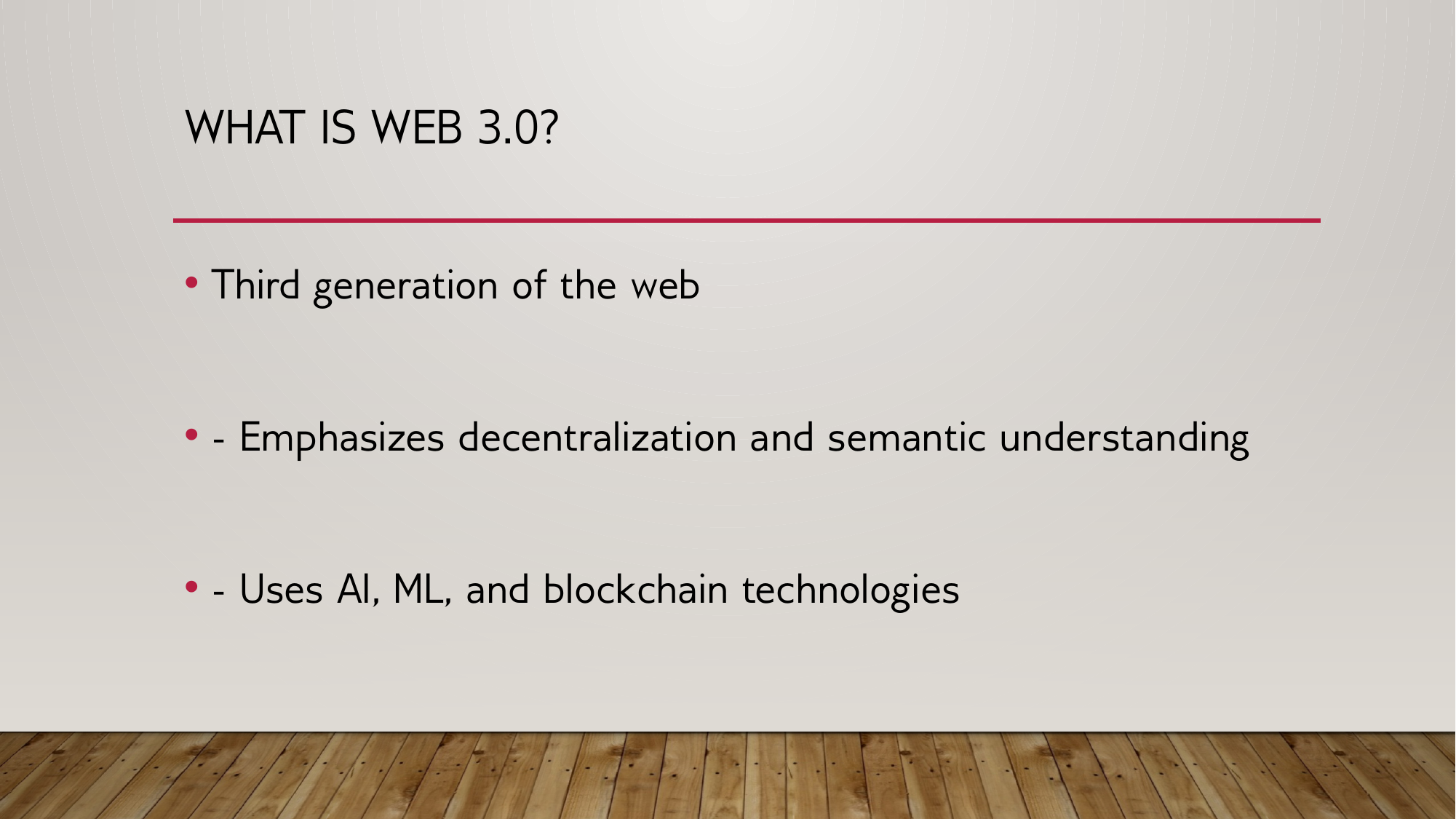

# What is Web 3.0?
Third generation of the web

- Emphasizes decentralization and semantic understanding

- Uses AI, ML, and blockchain technologies